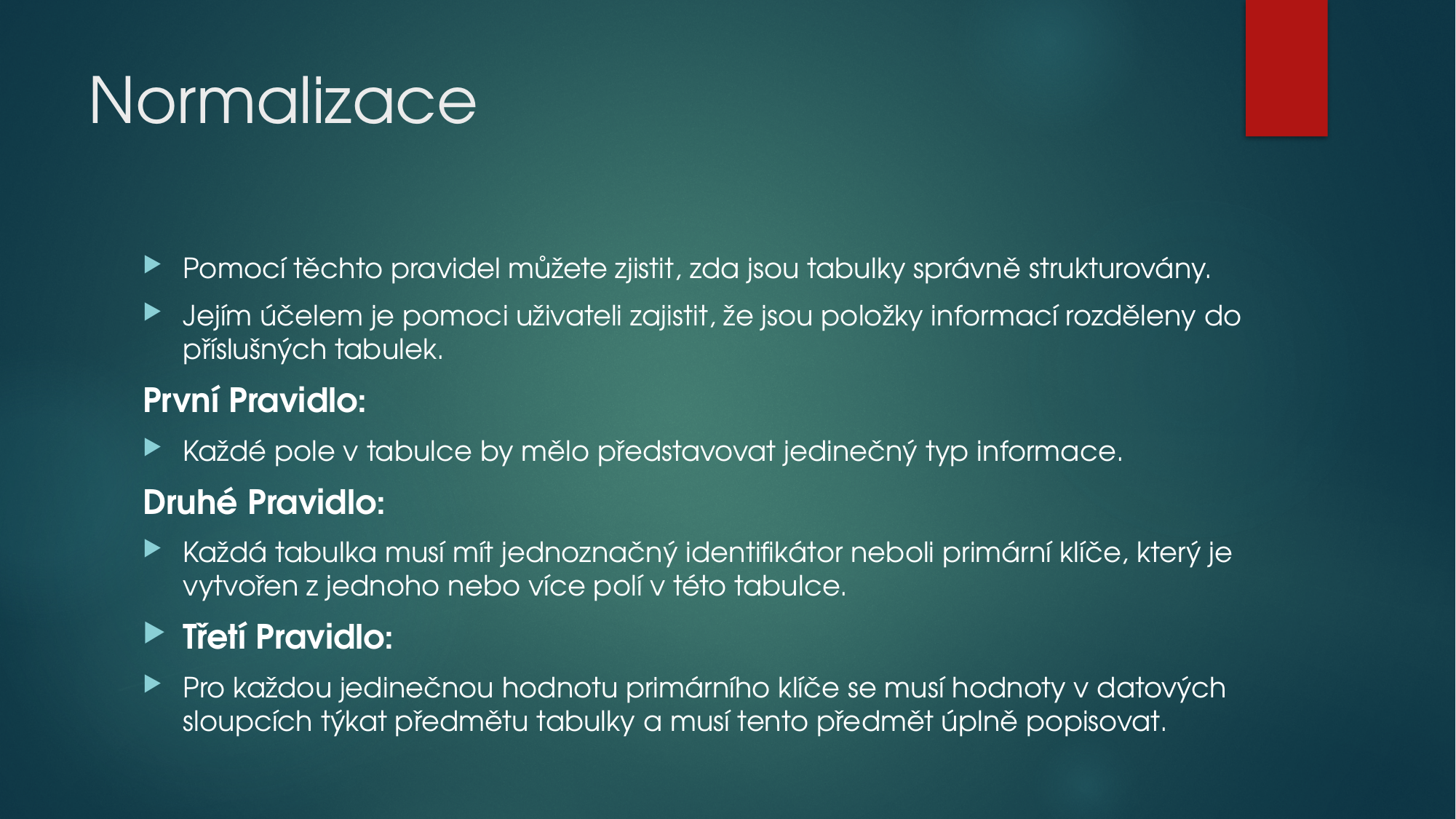

# Normalizace
Pomocí těchto pravidel můžete zjistit, zda jsou tabulky správně strukturovány.
Jejím účelem je pomoci uživateli zajistit, že jsou položky informací rozděleny do příslušných tabulek.
První Pravidlo:
Každé pole v tabulce by mělo představovat jedinečný typ informace.
Druhé Pravidlo:
Každá tabulka musí mít jednoznačný identifikátor neboli primární klíče, který je vytvořen z jednoho nebo více polí v této tabulce.
Třetí Pravidlo:
Pro každou jedinečnou hodnotu primárního klíče se musí hodnoty v datových sloupcích týkat předmětu tabulky a musí tento předmět úplně popisovat.